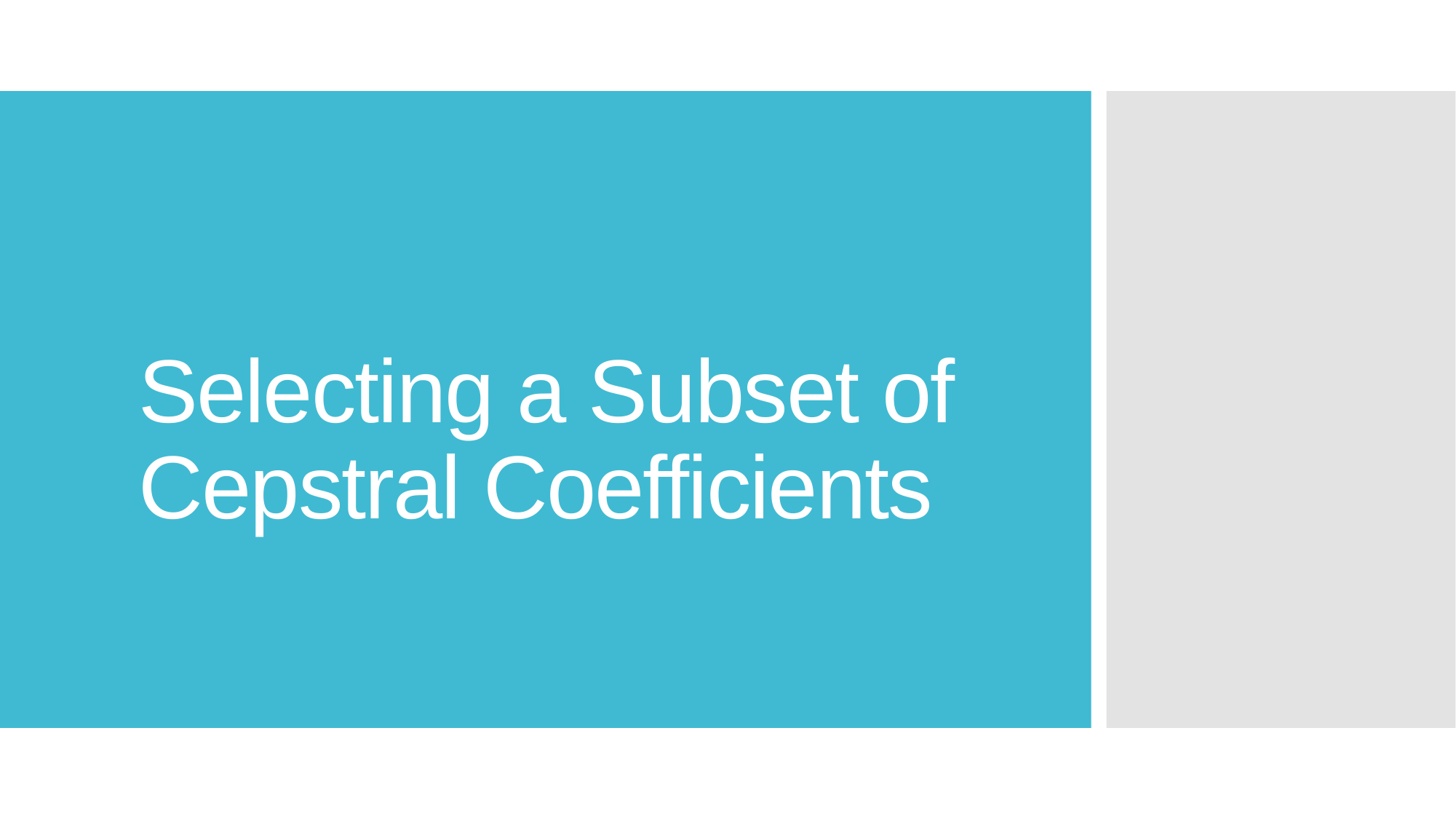

# Selecting a Subset of Cepstral Coefficients